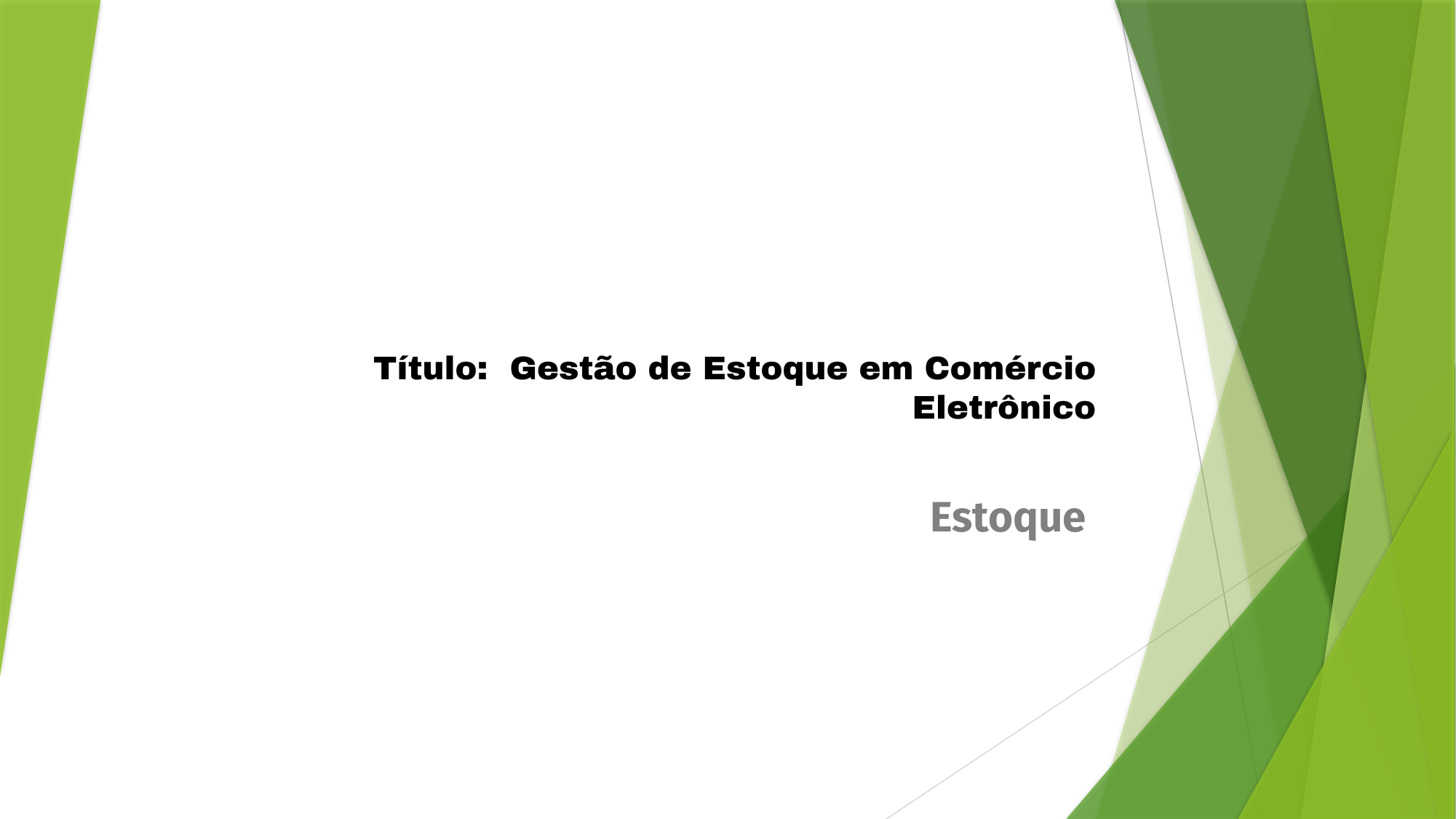

# Título:  Gestão de Estoque em Comércio Eletrônico
Estoque